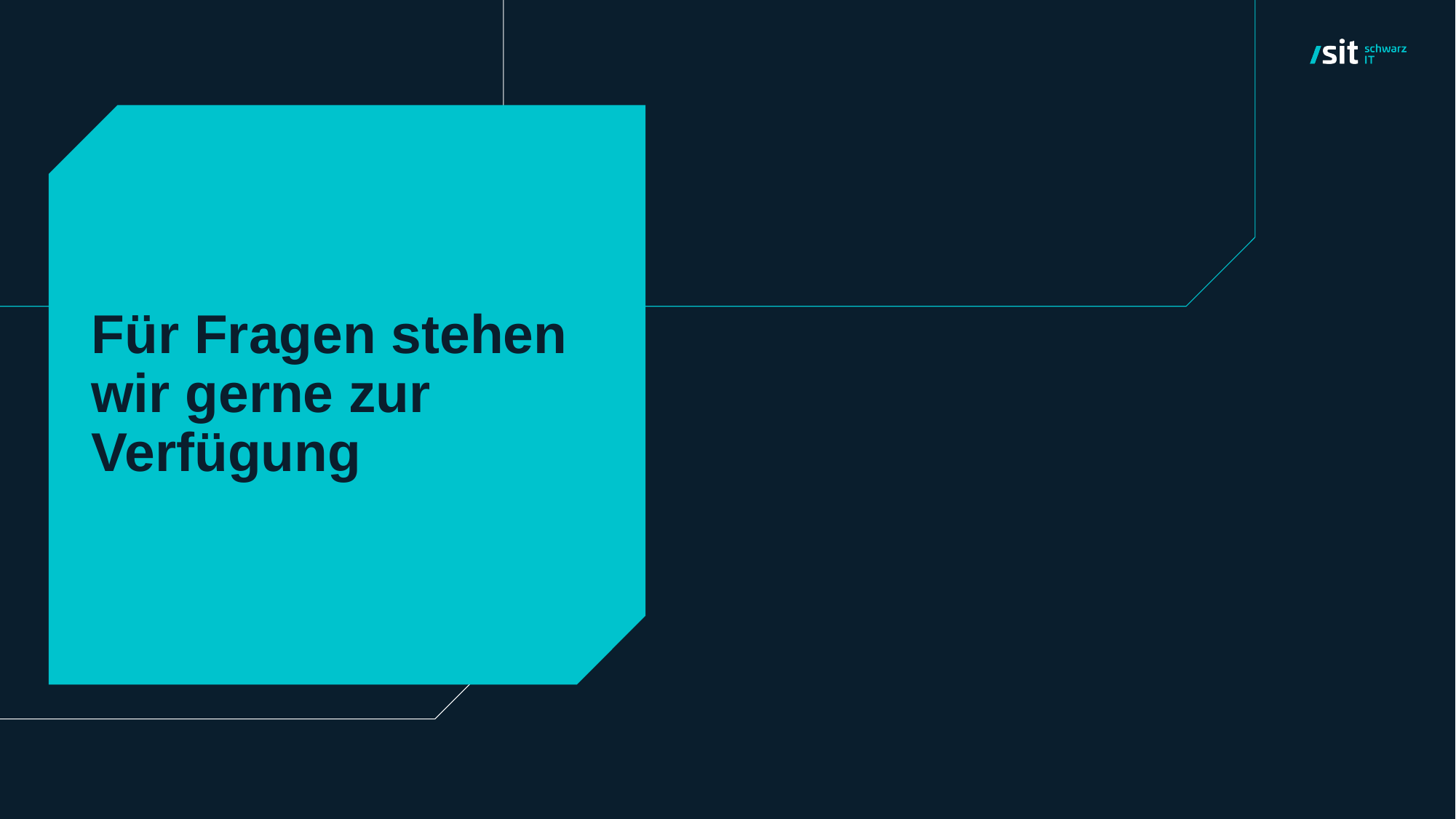

# Für Fragen stehen wir gerne zur Verfügung
19.12.24
Titel der Präsentation
20